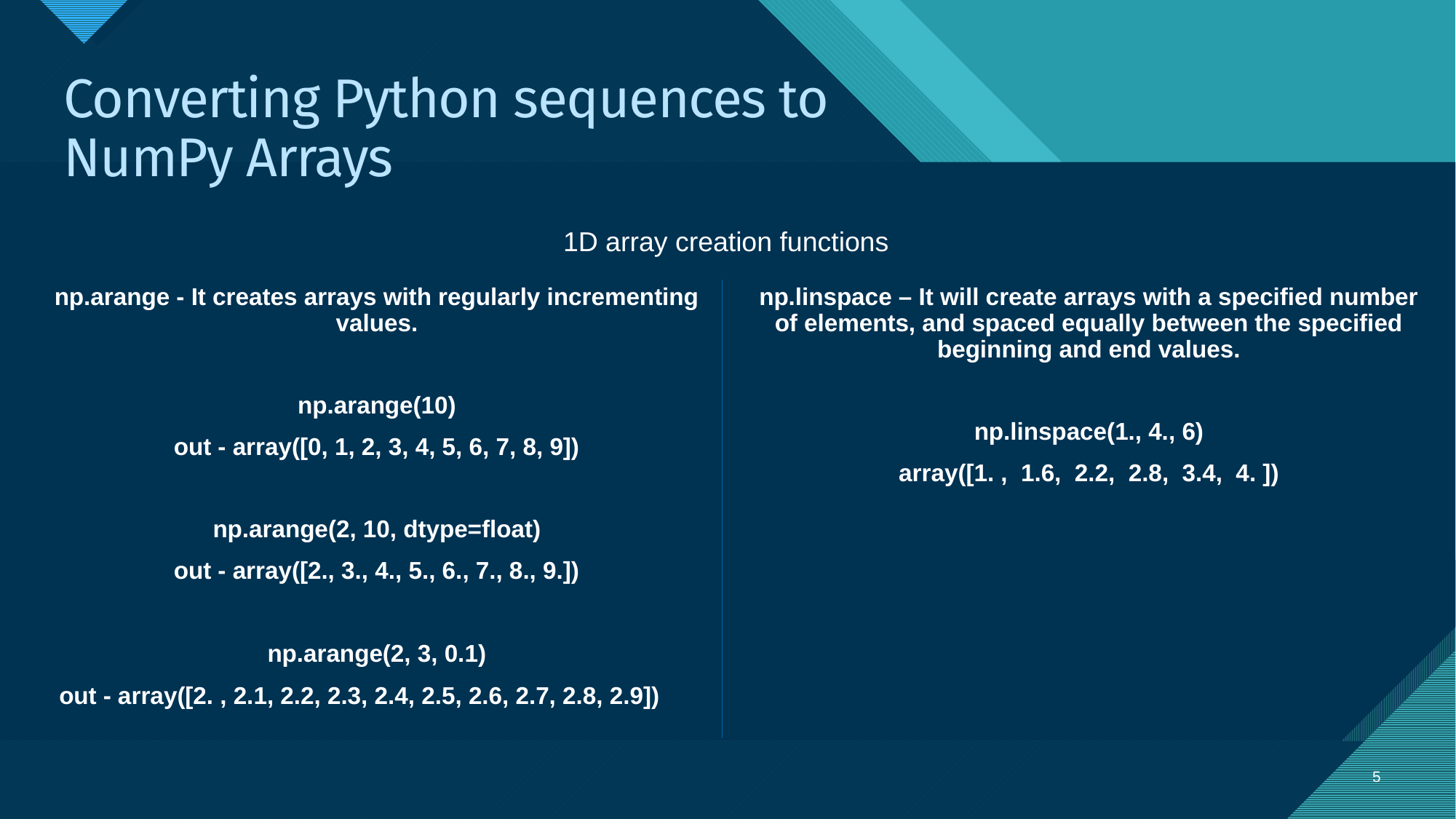

# Converting Python sequences to NumPy Arrays
 1D array creation functions
np.arange - It creates arrays with regularly incrementing values.

np.arange(10)
out - array([0, 1, 2, 3, 4, 5, 6, 7, 8, 9])

np.arange(2, 10, dtype=float)
out - array([2., 3., 4., 5., 6., 7., 8., 9.])

np.arange(2, 3, 0.1)
out - array([2. , 2.1, 2.2, 2.3, 2.4, 2.5, 2.6, 2.7, 2.8, 2.9])
np.linspace – It will create arrays with a specified number of elements, and spaced equally between the specified beginning and end values.

np.linspace(1., 4., 6)
array([1. ,  1.6,  2.2,  2.8,  3.4,  4. ])
5